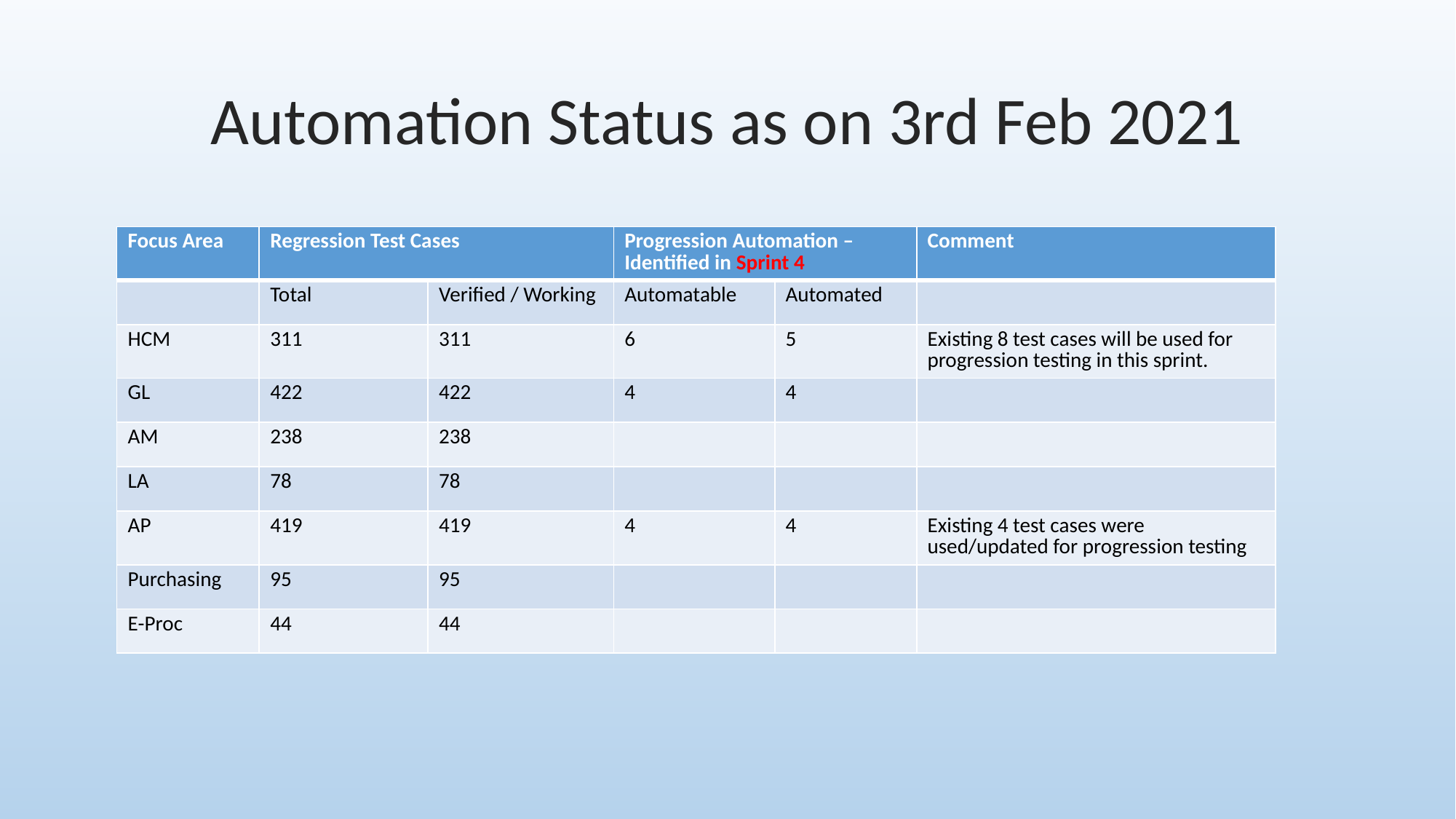

# Automation Status as on 3rd Feb 2021

| Focus Area | Regression Test Cases |  | Progression Automation – Identified in Sprint 4 |  | Comment |
| --- | --- | --- | --- | --- | --- |
|  | Total | Verified / Working | Automatable | Automated |  |
| HCM | 311 | 311 | 6 | 5 | Existing 8 test cases will be used for progression testing in this sprint. |
| GL | 422 | 422 | 4 | 4 |  |
| AM | 238 | 238 |  |  |  |
| LA | 78 | 78 |  |  |  |
| AP | 419 | 419 | 4 | 4 | Existing 4 test cases were used/updated for progression testing |
| Purchasing | 95 | 95 |  |  |  |
| E-Proc | 44 | 44 |  |  |  |